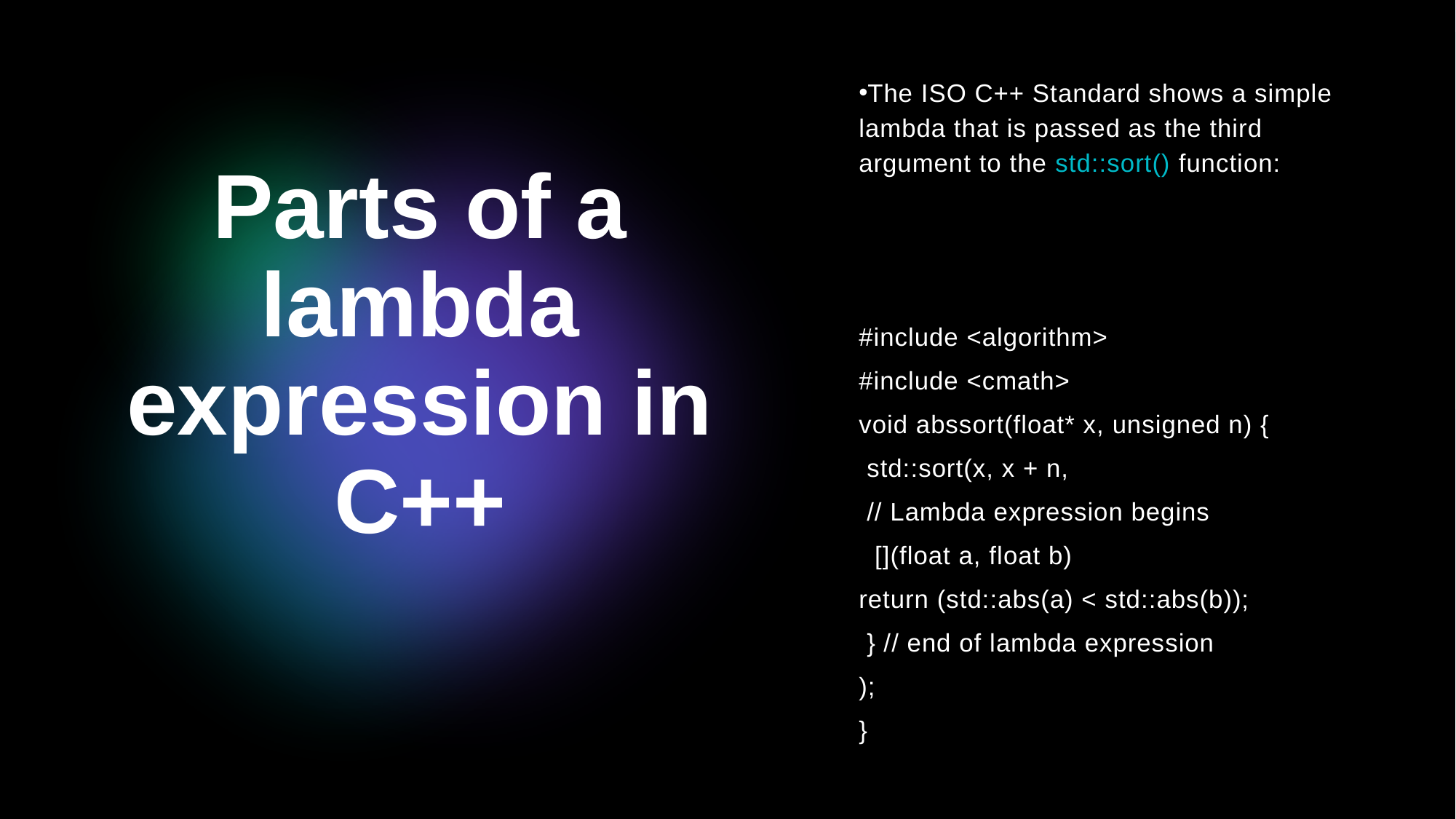

The ISO C++ Standard shows a simple lambda that is passed as the third argument to the std::sort() function:

#include <algorithm>
#include <cmath>
void abssort(float* x, unsigned n) {
 std::sort(x, x + n,
 // Lambda expression begins
  [](float a, float b)
return (std::abs(a) < std::abs(b));
 } // end of lambda expression
);
}
Parts of a lambda expression in C++